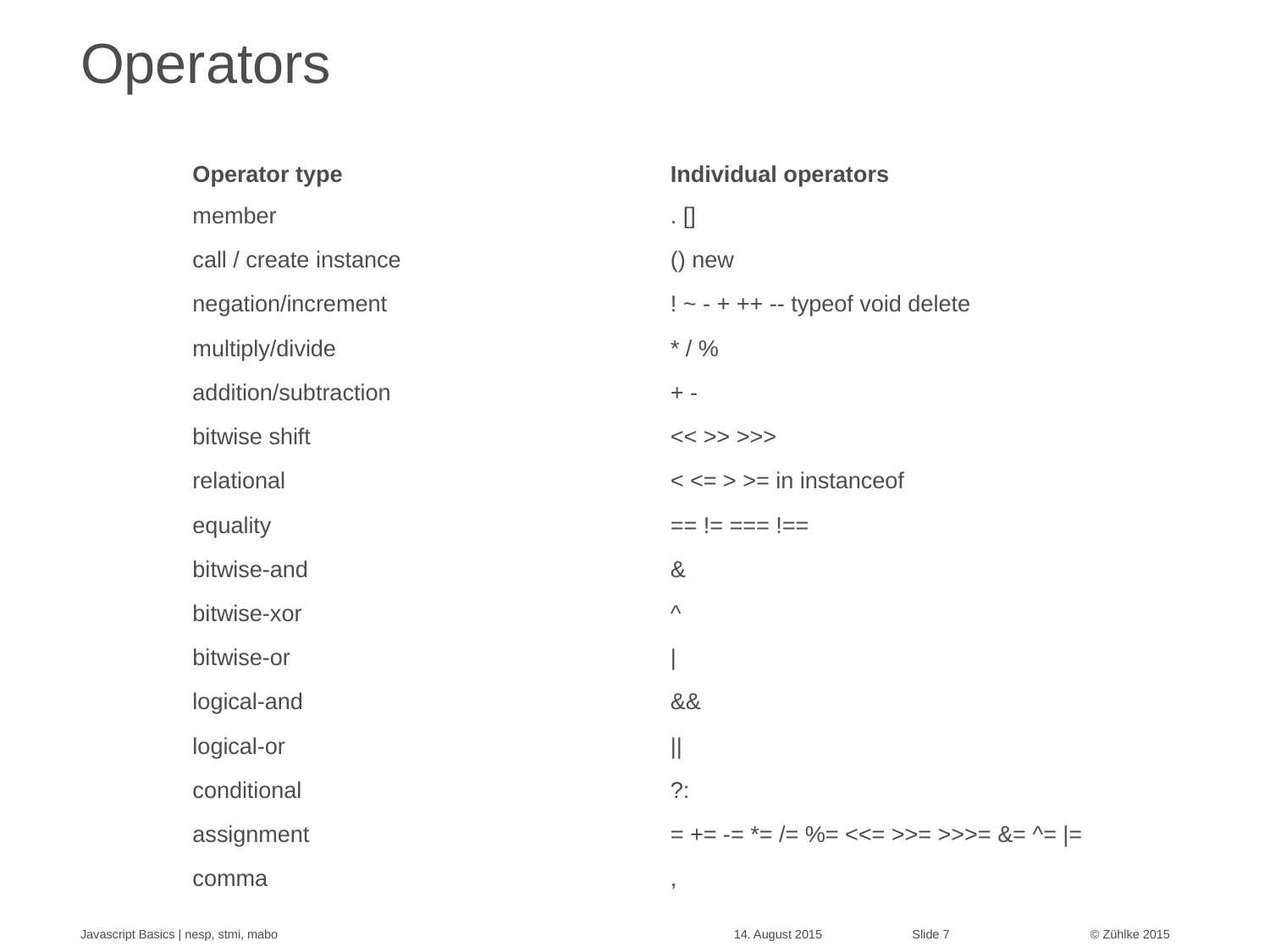

# Operators
| Operator type | Individual operators |
| --- | --- |
| member | . [] |
| call / create instance | () new |
| negation/increment | ! ~ - + ++ -- typeof void delete |
| multiply/divide | \* / % |
| addition/subtraction | + - |
| bitwise shift | << >> >>> |
| relational | < <= > >= in instanceof |
| equality | == != === !== |
| bitwise-and | & |
| bitwise-xor | ^ |
| bitwise-or | | |
| logical-and | && |
| logical-or | || |
| conditional | ?: |
| assignment | = += -= \*= /= %= <<= >>= >>>= &= ^= |= |
| comma | , |
Javascript Basics | nesp, stmi, mabo
14. August 2015
Slide 7